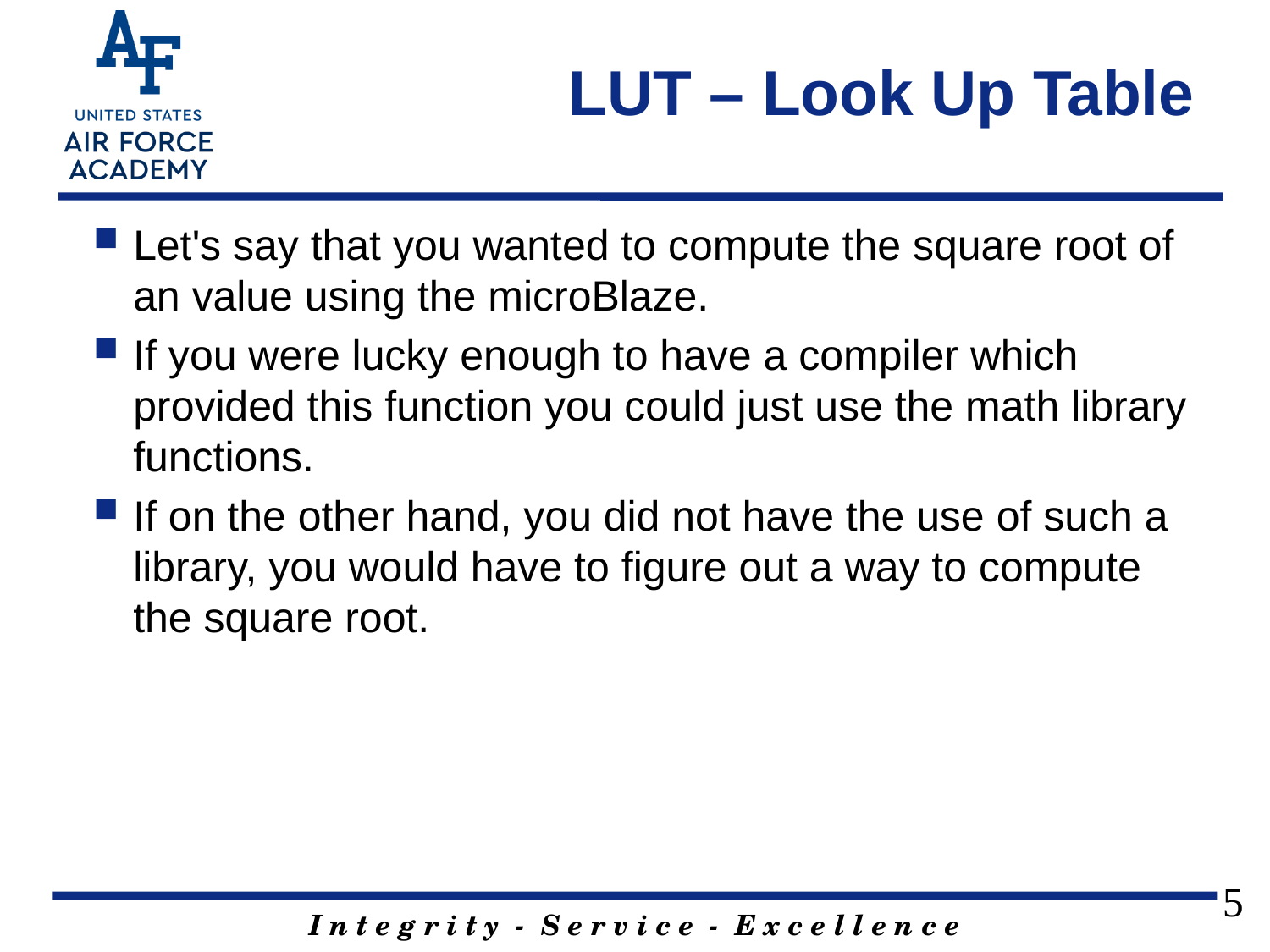

# LUT – Look Up Table
Let's say that you wanted to compute the square root of an value using the microBlaze.
If you were lucky enough to have a compiler which provided this function you could just use the math library functions.
If on the other hand, you did not have the use of such a library, you would have to figure out a way to compute the square root.
5